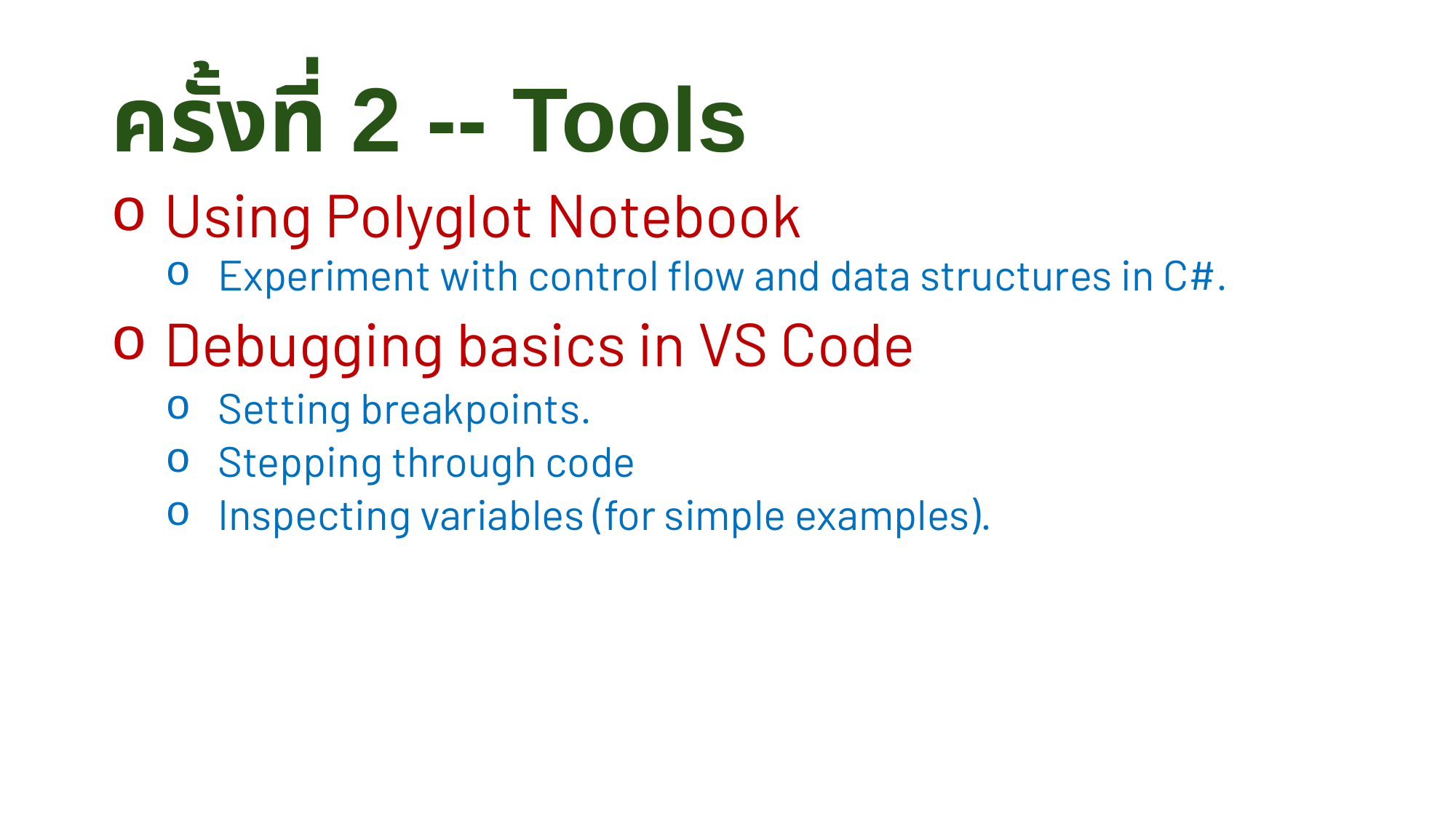

# ครั้งที่ 2 -- Tools
Using Polyglot Notebook
Experiment with control flow and data structures in C#.
Debugging basics in VS Code
Setting breakpoints.
Stepping through code
Inspecting variables (for simple examples).